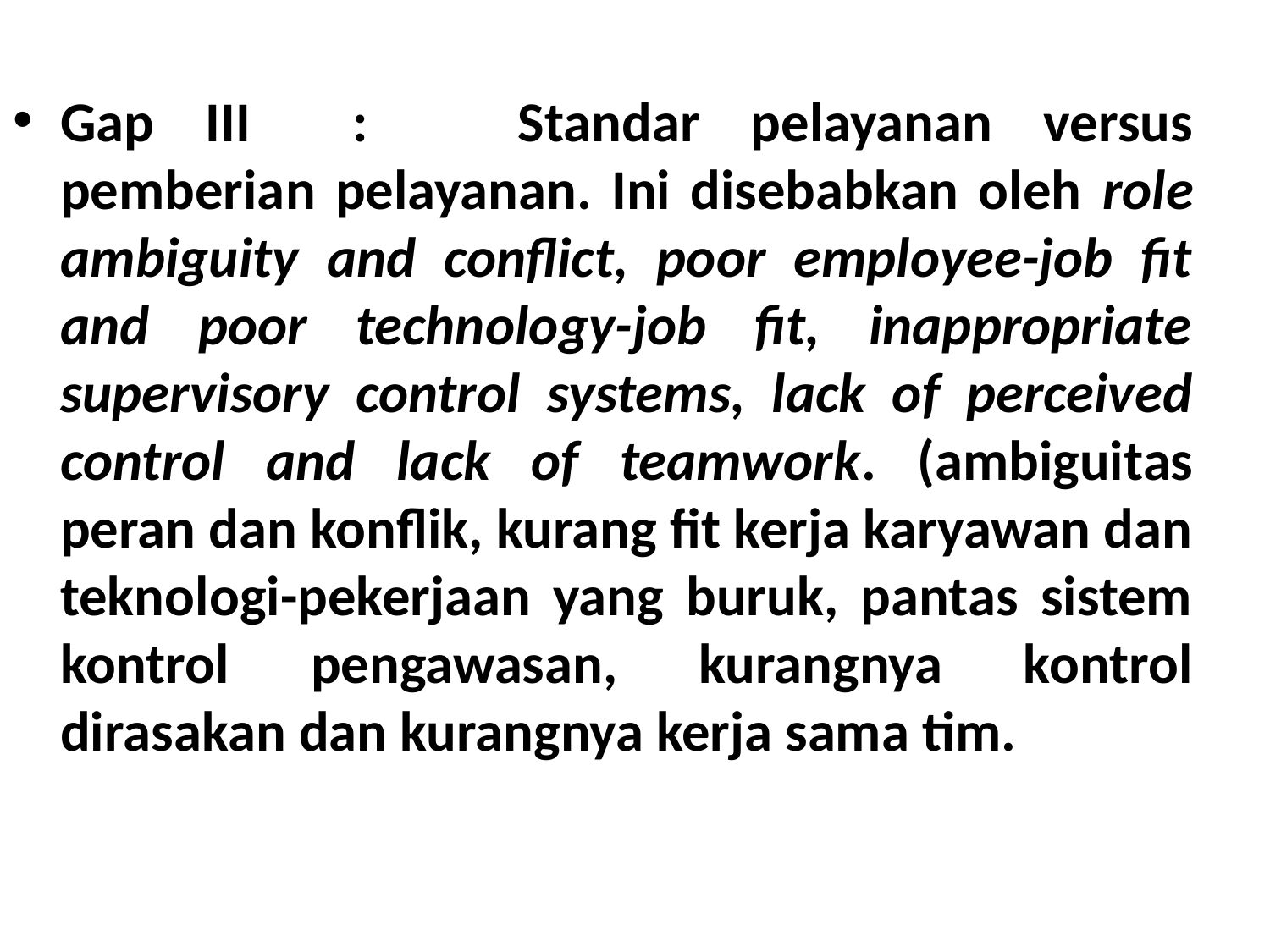

Gap III	: 	Standar pelayanan versus pemberian pelayanan. Ini disebabkan oleh role ambiguity and conflict, poor employee-job fit and poor technology-job fit, inappropriate supervisory control systems, lack of perceived control and lack of teamwork. (ambiguitas peran dan konflik, kurang fit kerja karyawan dan teknologi-pekerjaan yang buruk, pantas sistem kontrol pengawasan, kurangnya kontrol dirasakan dan kurangnya kerja sama tim.